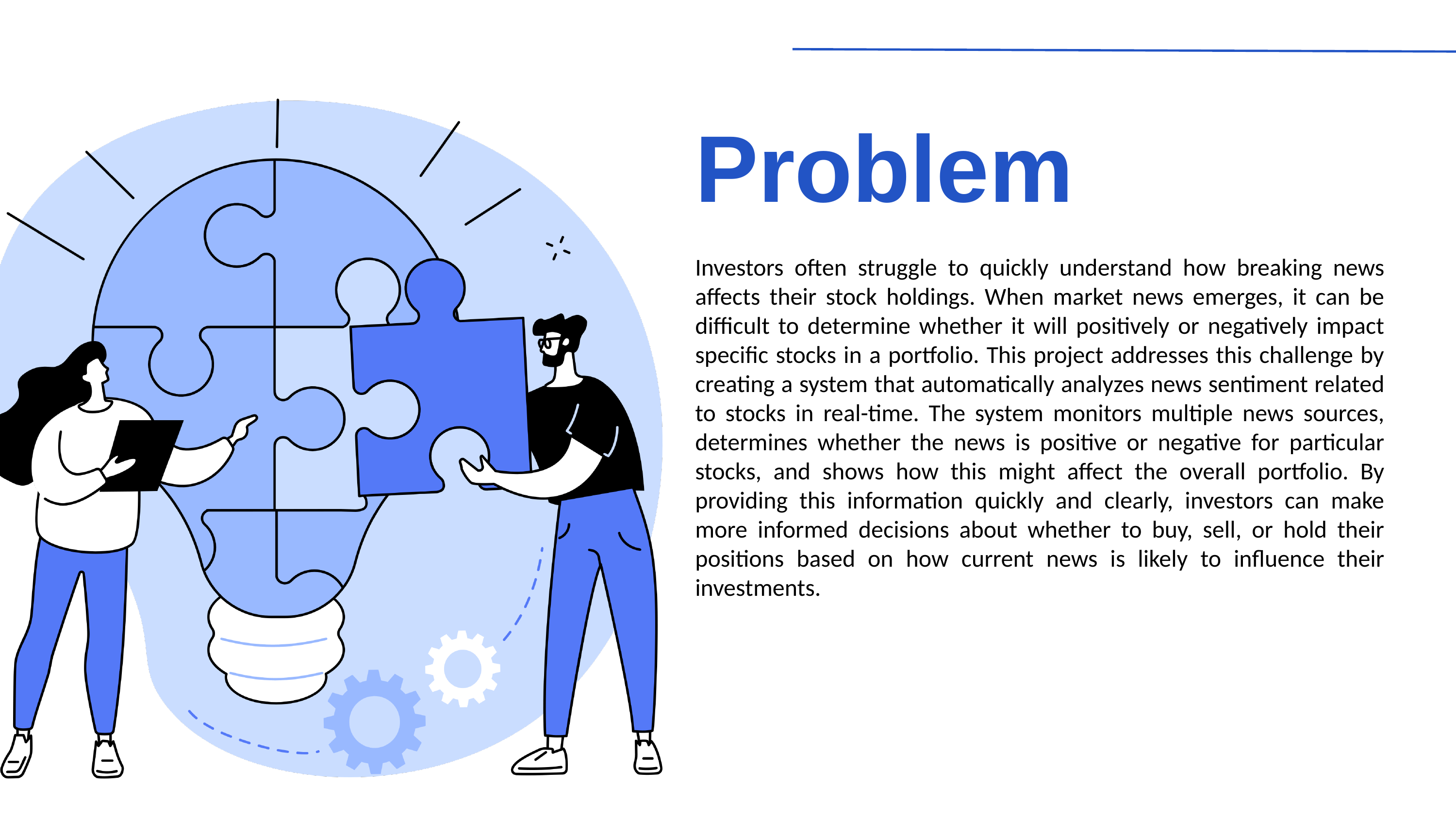

Problem
Investors often struggle to quickly understand how breaking news affects their stock holdings. When market news emerges, it can be difficult to determine whether it will positively or negatively impact specific stocks in a portfolio. This project addresses this challenge by creating a system that automatically analyzes news sentiment related to stocks in real-time. The system monitors multiple news sources, determines whether the news is positive or negative for particular stocks, and shows how this might affect the overall portfolio. By providing this information quickly and clearly, investors can make more informed decisions about whether to buy, sell, or hold their positions based on how current news is likely to influence their investments.